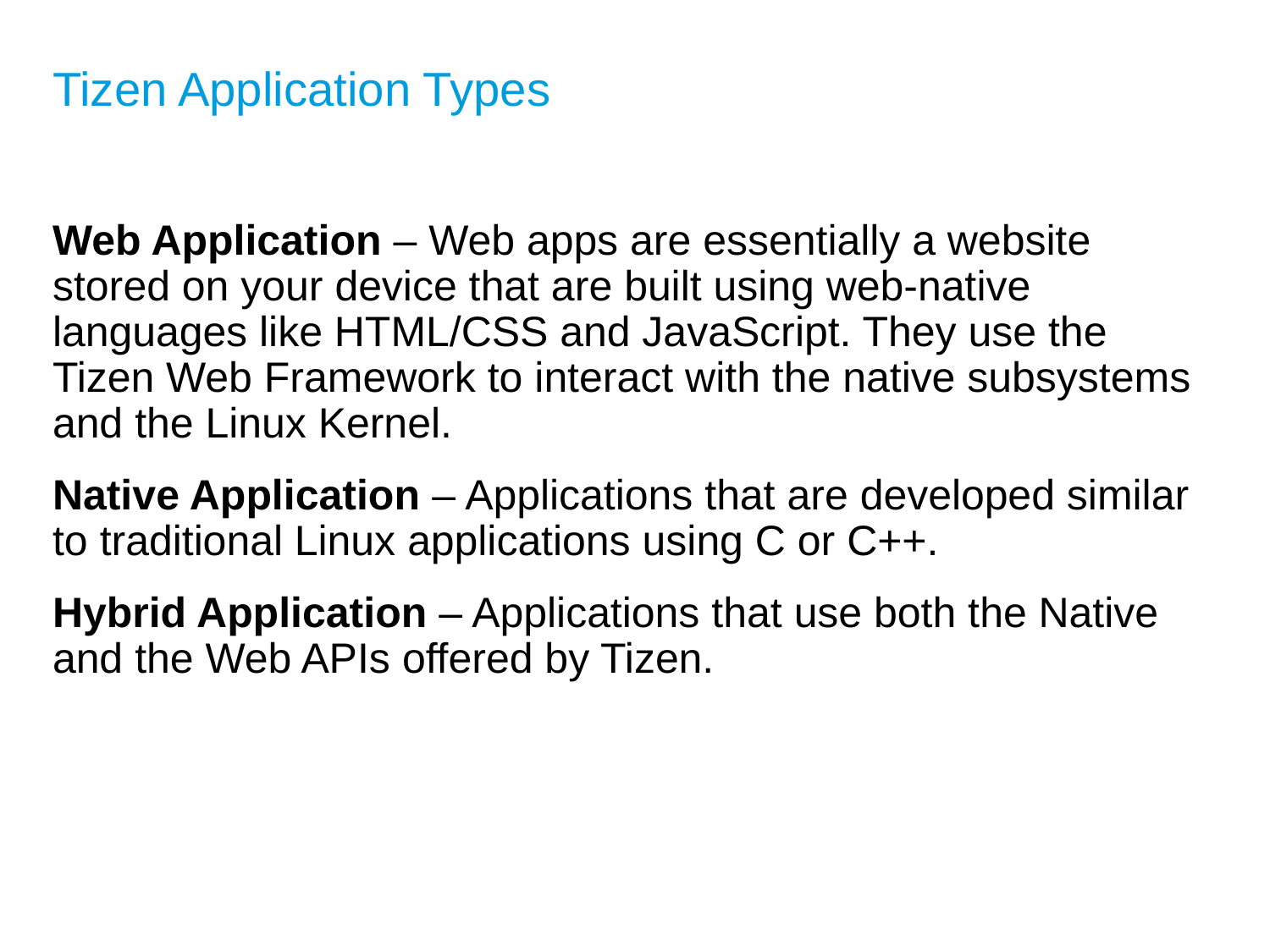

# Tizen Application Types
Web Application – Web apps are essentially a website stored on your device that are built using web-native languages like HTML/CSS and JavaScript. They use the Tizen Web Framework to interact with the native subsystems and the Linux Kernel.
Native Application – Applications that are developed similar to traditional Linux applications using C or C++.
Hybrid Application – Applications that use both the Native and the Web APIs offered by Tizen.